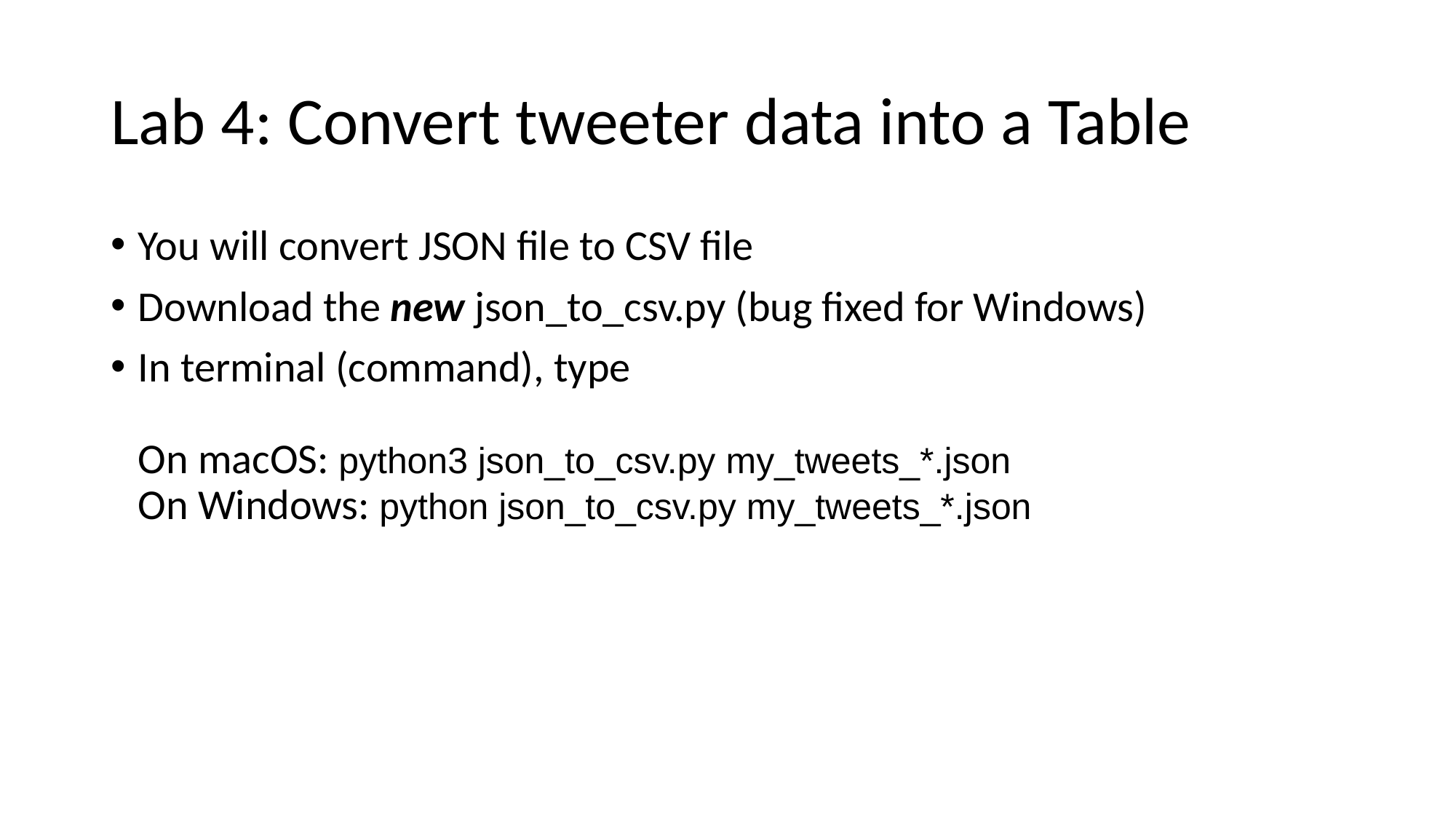

# Lab 4: Convert tweeter data into a Table
You will convert JSON file to CSV file
Download the new json_to_csv.py (bug fixed for Windows)
In terminal (command), type
On macOS: python3 json_to_csv.py my_tweets_*.json
On Windows: python json_to_csv.py my_tweets_*.json